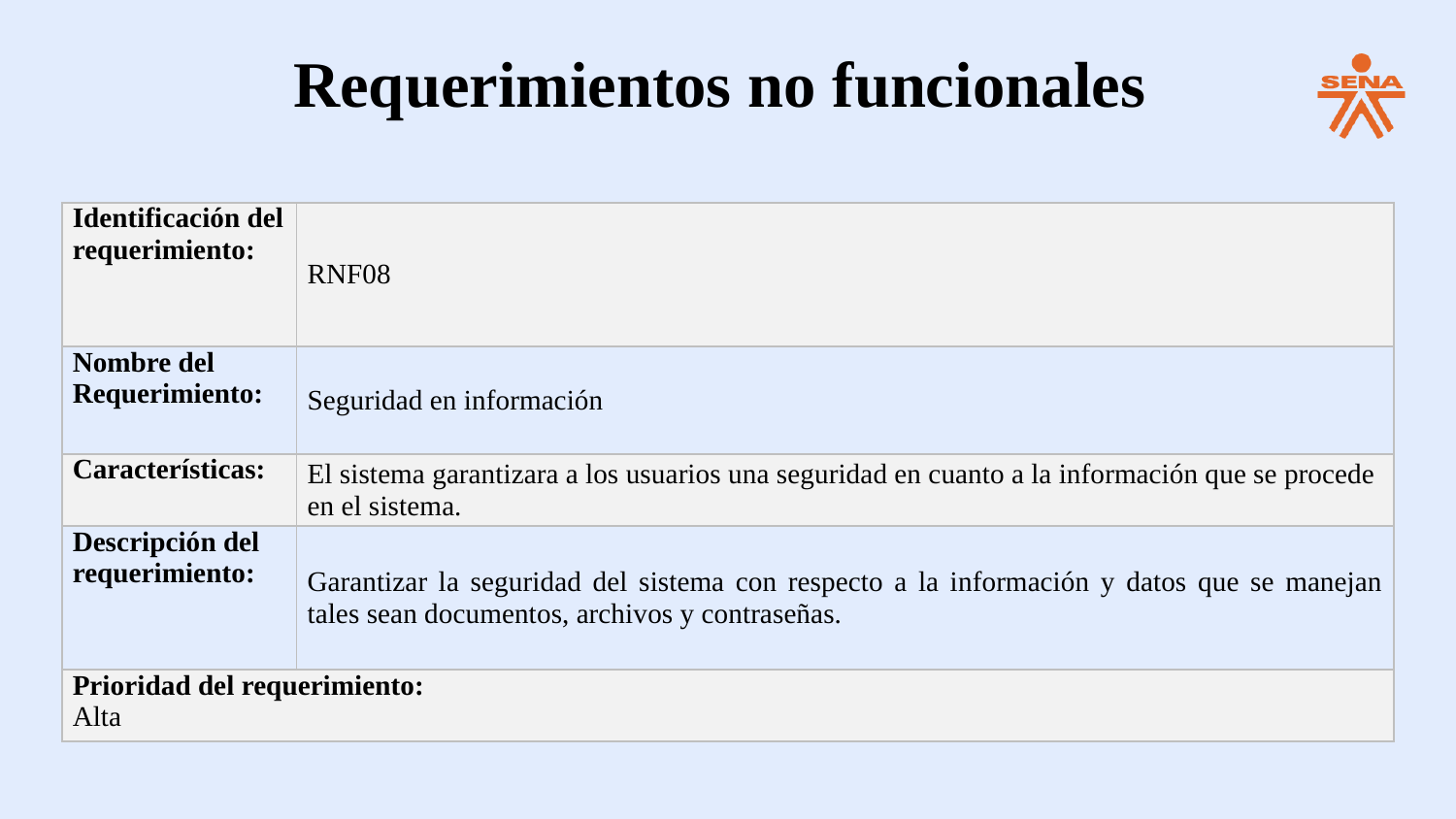

Requerimientos no funcionales
| Identificación del requerimiento: | RNF08 |
| --- | --- |
| Nombre del Requerimiento: | Seguridad en información |
| Características: | El sistema garantizara a los usuarios una seguridad en cuanto a la información que se procede en el sistema. |
| Descripción del requerimiento: | Garantizar la seguridad del sistema con respecto a la información y datos que se manejan tales sean documentos, archivos y contraseñas. |
| Prioridad del requerimiento: Alta |  |